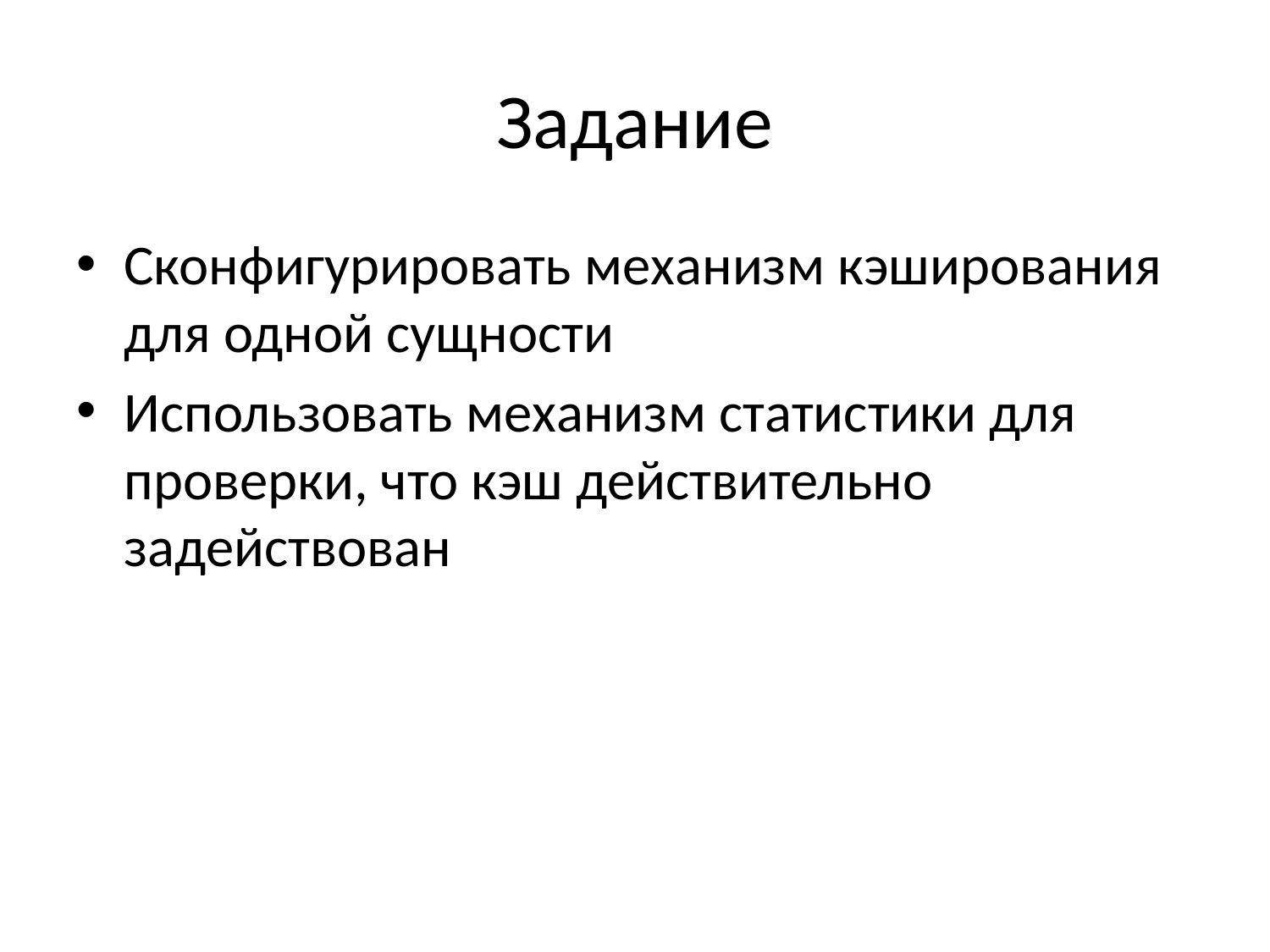

# Задание
Сконфигурировать механизм кэширования для одной сущности
Использовать механизм статистики для проверки, что кэш действительно задействован